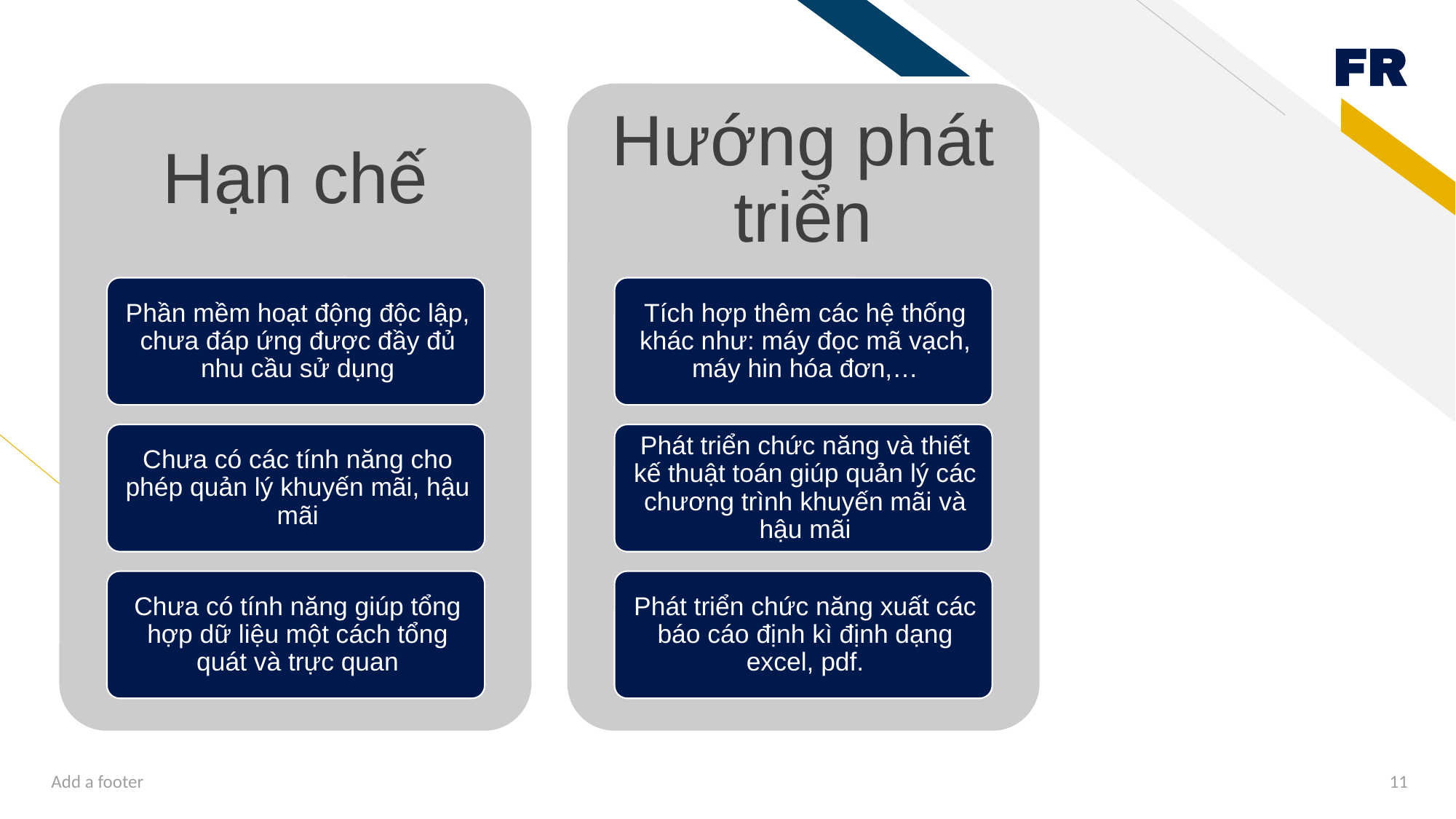

Hạn chế
Phần mềm hoạt động độc lập, chưa đáp ứng được đầy đủ nhu cầu sử dụng
Chưa có các tính năng cho phép quản lý khuyến mãi, hậu mãi
Chưa có tính năng giúp tổng hợp dữ liệu một cách tổng quát và trực quan
Hướng phát triển
Tích hợp thêm các hệ thống khác như: máy đọc mã vạch, máy hin hóa đơn,…
Phát triển chức năng và thiết kế thuật toán giúp quản lý các chương trình khuyến mãi và hậu mãi
Phát triển chức năng xuất các báo cáo định kì định dạng excel, pdf.
Add a footer
11